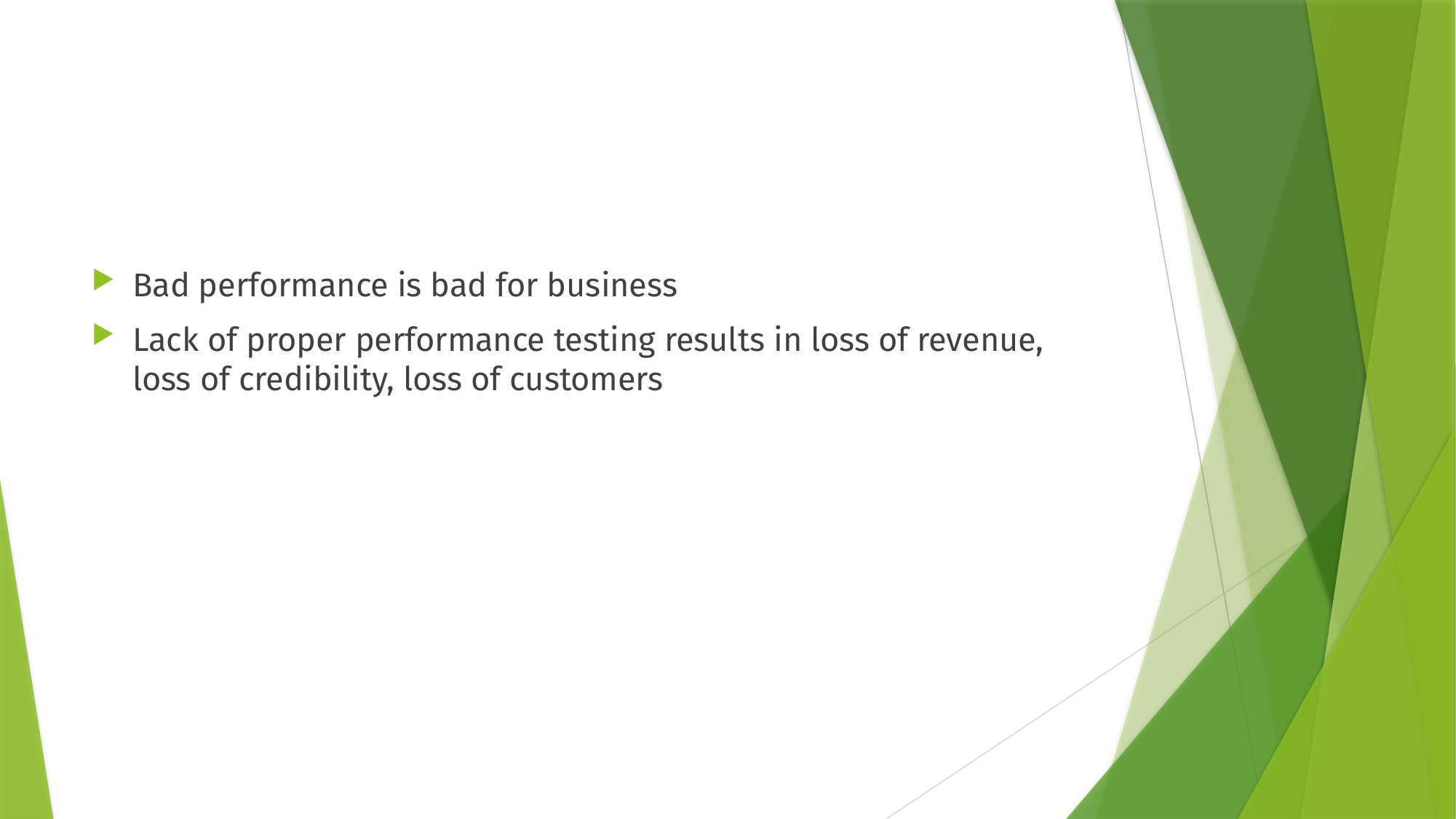

Bad performance is bad for business
Lack of proper performance testing results in loss of revenue, loss of credibility, loss of customers